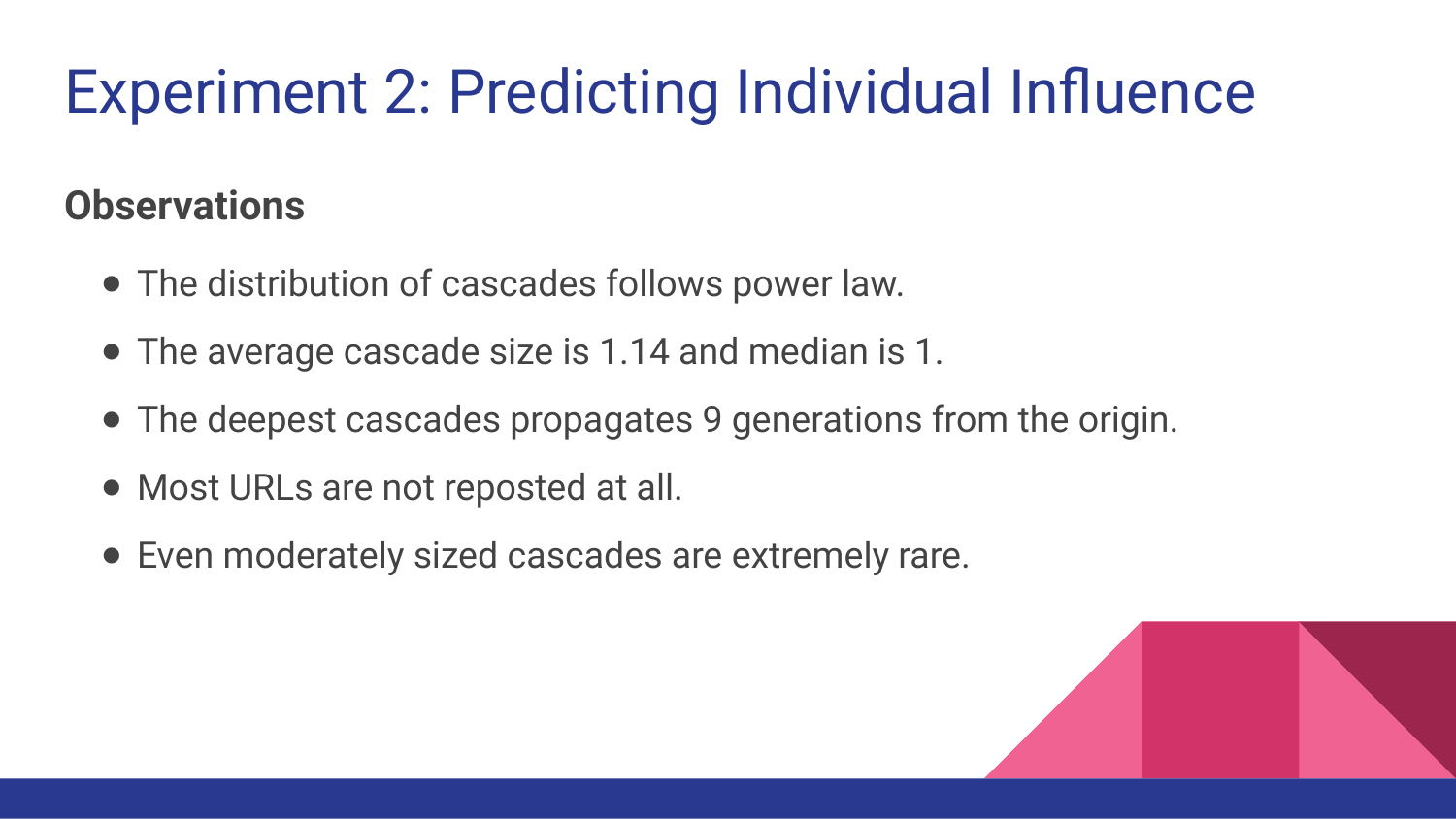

# Experiment 2: Predicting Individual Influence
Observations
The distribution of cascades follows power law.
The average cascade size is 1.14 and median is 1.
The deepest cascades propagates 9 generations from the origin.
Most URLs are not reposted at all.
Even moderately sized cascades are extremely rare.